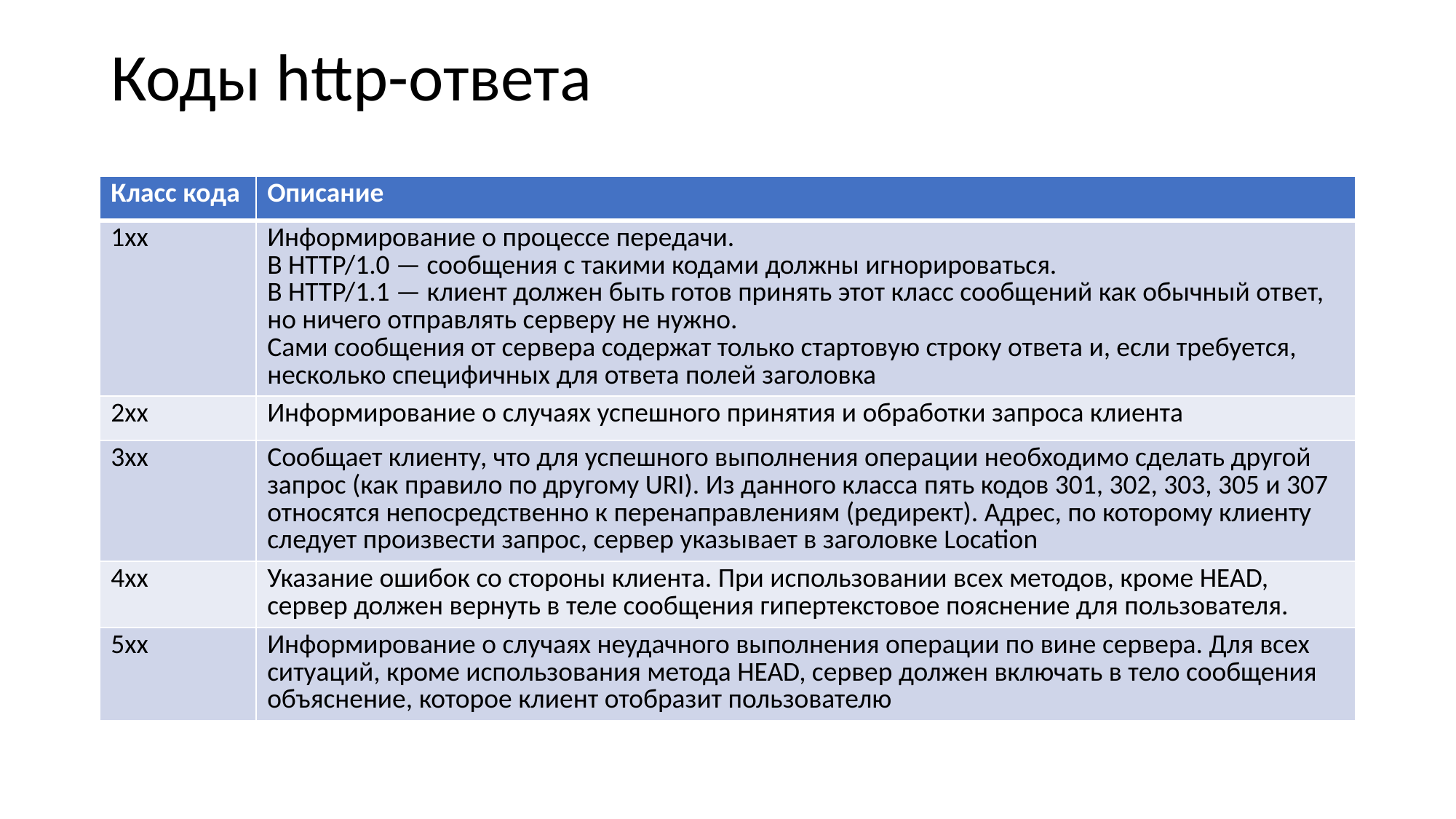

# Коды http-ответа
| Класс кода | Описание |
| --- | --- |
| 1xx | Информирование о процессе передачи. В HTTP/1.0 — сообщения с такими кодами должны игнорироваться. В HTTP/1.1 — клиент должен быть готов принять этот класс сообщений как обычный ответ, но ничего отправлять серверу не нужно. Сами сообщения от сервера содержат только стартовую строку ответа и, если требуется, несколько специфичных для ответа полей заголовка |
| 2xx | Информирование о случаях успешного принятия и обработки запроса клиента |
| 3xx | Сообщает клиенту, что для успешного выполнения операции необходимо сделать другой запрос (как правило по другому URI). Из данного класса пять кодов 301, 302, 303, 305 и 307 относятся непосредственно к перенаправлениям (редирект). Адрес, по которому клиенту следует произвести запрос, сервер указывает в заголовке Location |
| 4xx | Указание ошибок со стороны клиента. При использовании всех методов, кроме HEAD, сервер должен вернуть в теле сообщения гипертекстовое пояснение для пользователя. |
| 5xx | Информирование о случаях неудачного выполнения операции по вине сервера. Для всех ситуаций, кроме использования метода HEAD, сервер должен включать в тело сообщения объяснение, которое клиент отобразит пользователю |